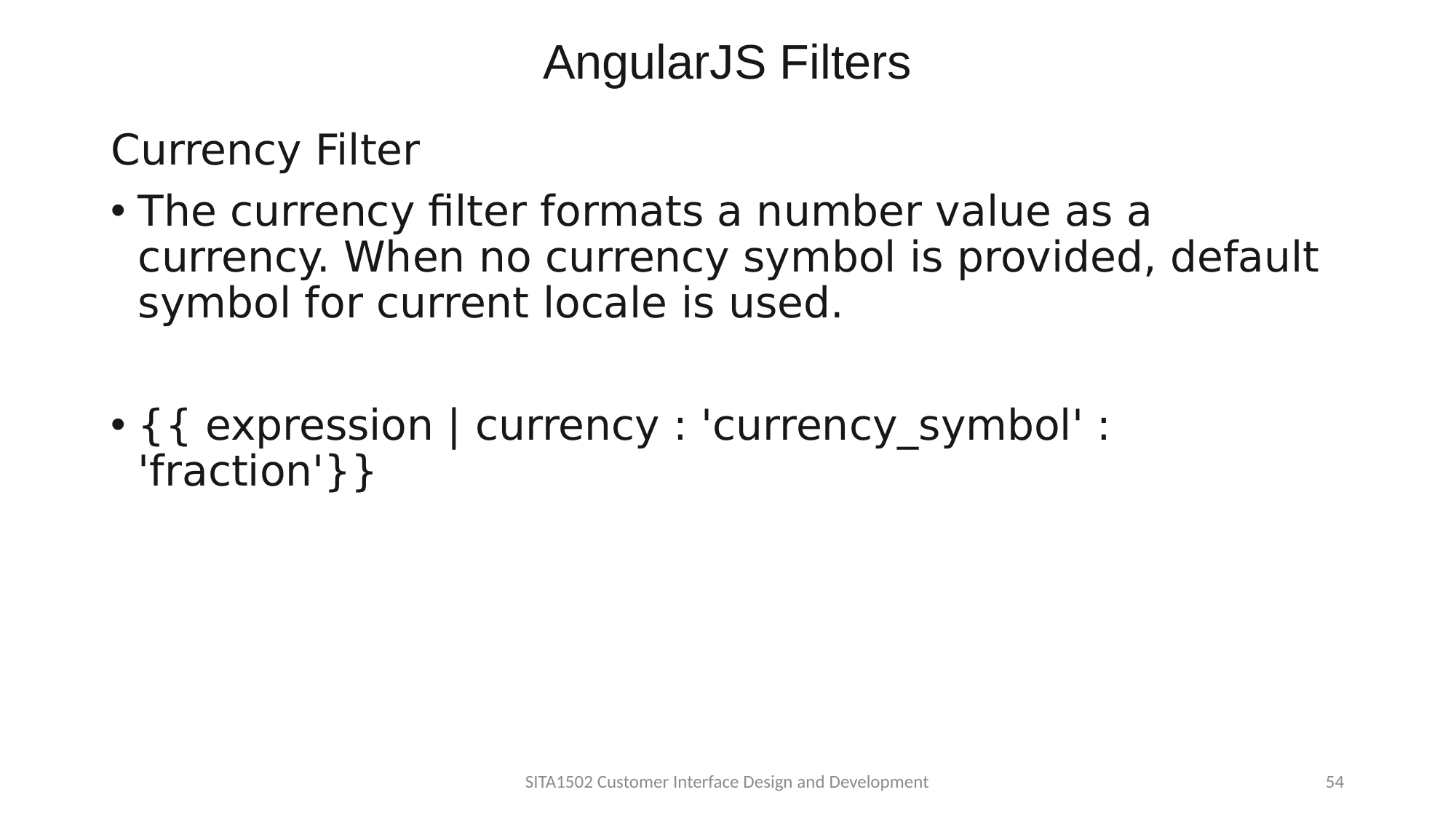

# AngularJS Filters
Currency Filter
The currency filter formats a number value as a currency. When no currency symbol is provided, default symbol for current locale is used.

{{ expression | currency : 'currency_symbol' : 'fraction'}}
SITA1502 Customer Interface Design and Development
54